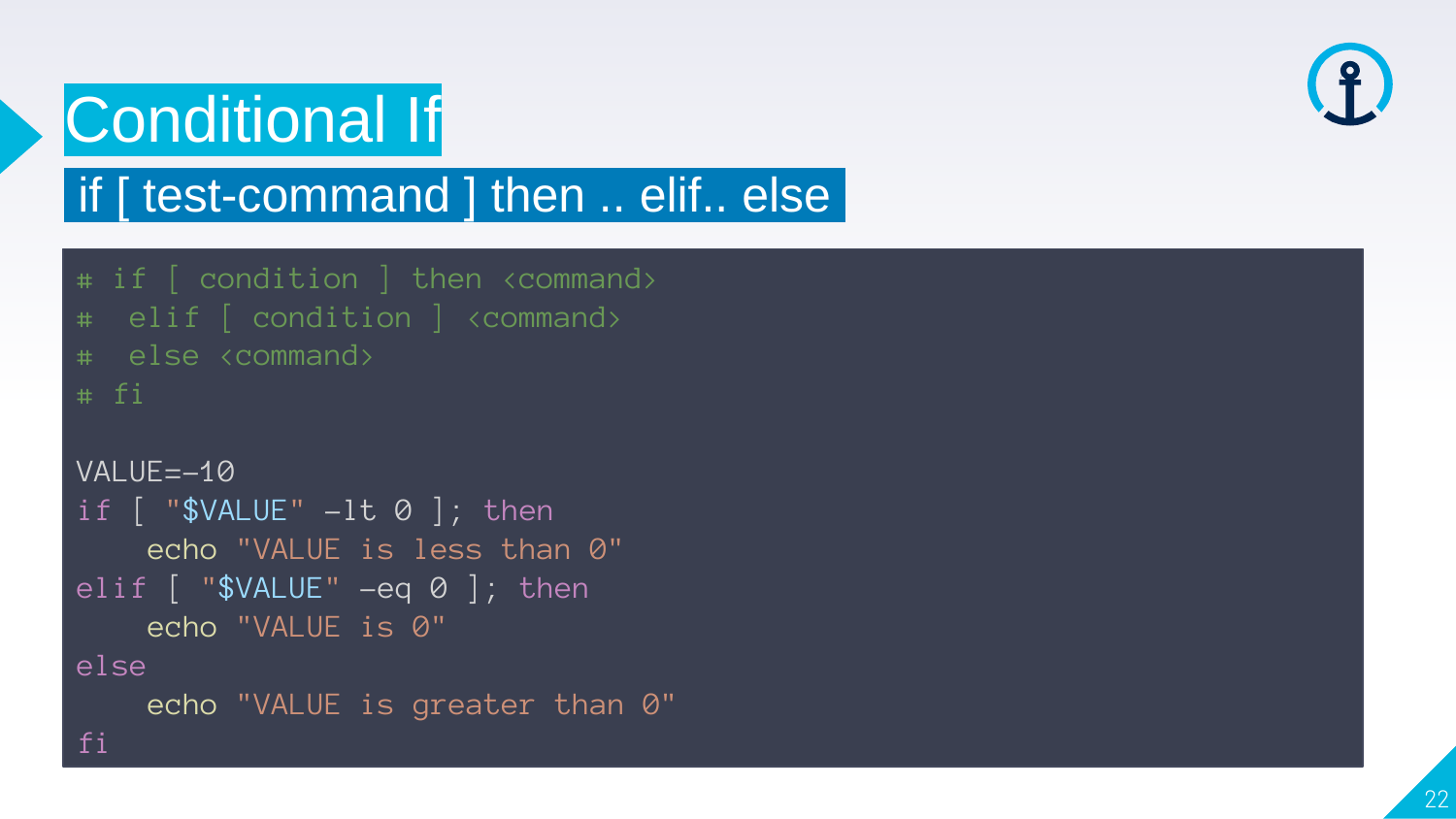

Conditional If
 if [ test-command ] then .. elif.. else
# if [ condition ] then <command>
#  elif [ condition ] <command>
#  else <command>
# fi

VALUE=-10
if [ "$VALUE" -lt 0 ]; then
    echo "VALUE is less than 0"
elif [ "$VALUE" -eq 0 ]; then
    echo "VALUE is 0"
else
    echo "VALUE is greater than 0"
fi
22